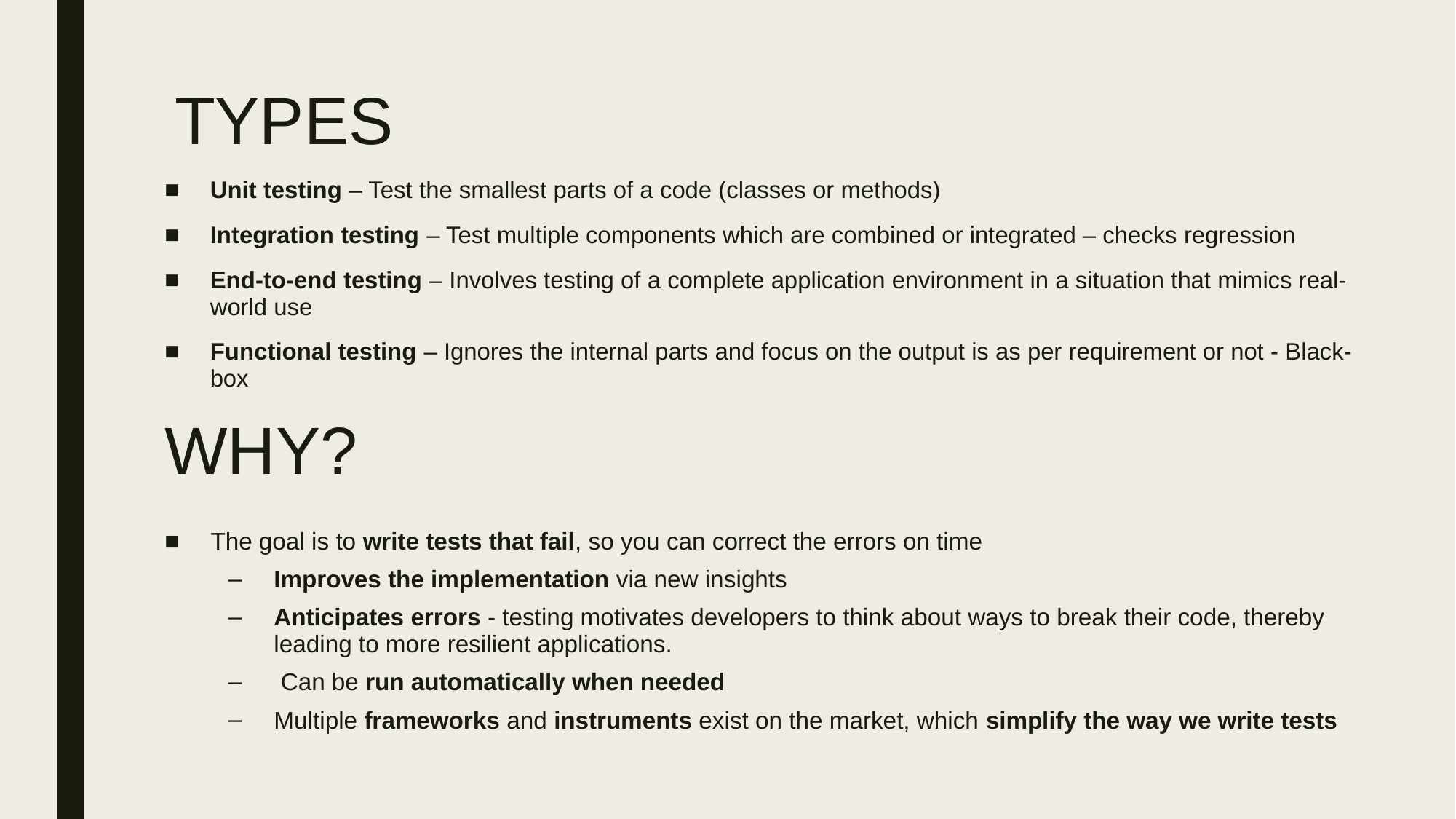

# TYPES
Unit testing – Test the smallest parts of a code (classes or methods)
Integration testing – Test multiple components which are combined or integrated – checks regression
End-to-end testing – Involves testing of a complete application environment in a situation that mimics real-world use
Functional testing – Ignores the internal parts and focus on the output is as per requirement or not - Black-box
WHY?
The goal is to write tests that fail, so you can correct the errors on time
Improves the implementation via new insights
Anticipates errors - testing motivates developers to think about ways to break their code, thereby leading to more resilient applications.
 Can be run automatically when needed
Multiple frameworks and instruments exist on the market, which simplify the way we write tests